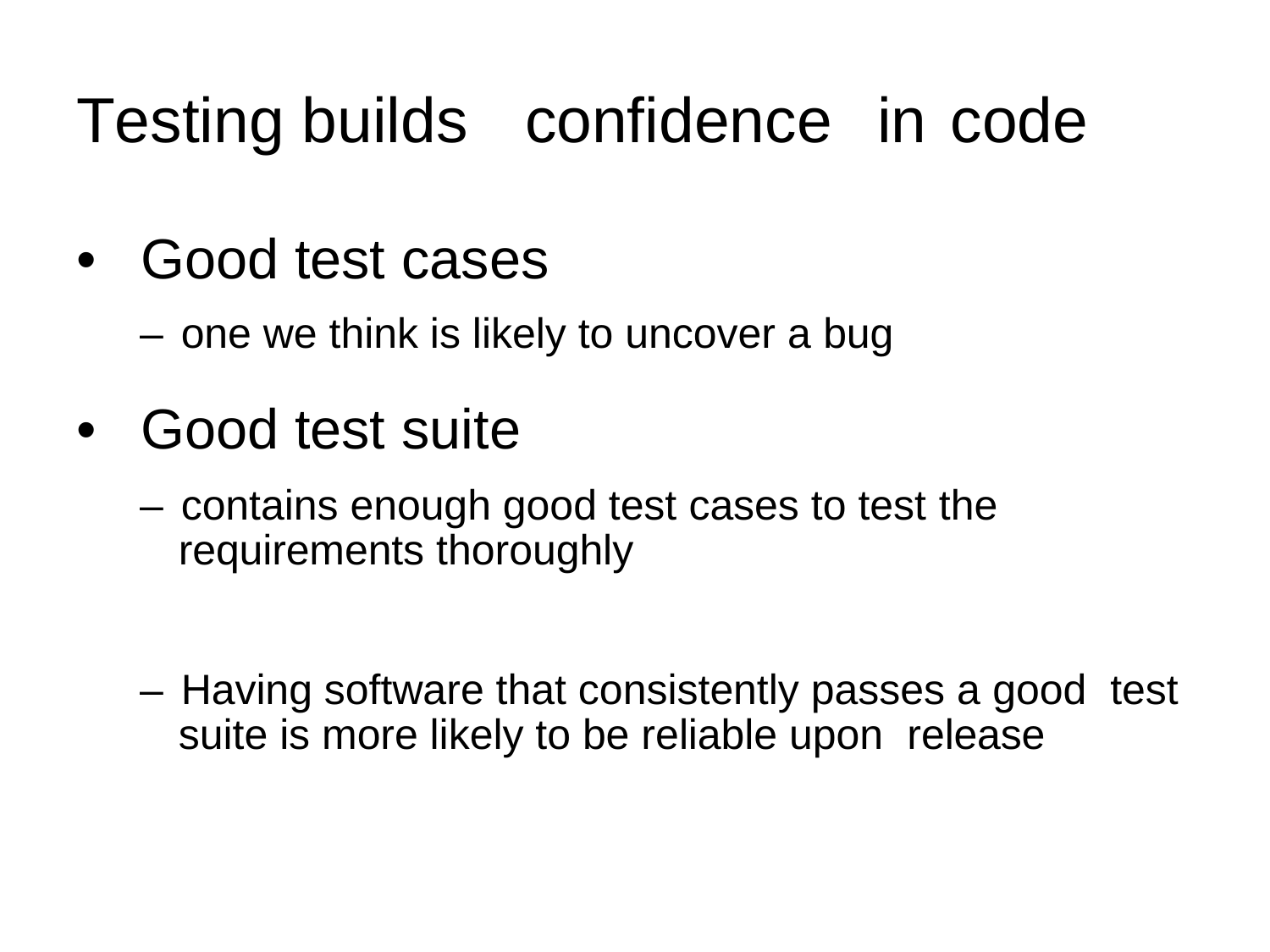

# Testing builds	confidence	in	code
• 	Good test cases
–  one we think is likely to uncover a bug
• 	Good test suite
–  contains enough good test cases to test the  requirements thoroughly

–  Having software that consistently passes a good  test suite is more likely to be reliable upon  release